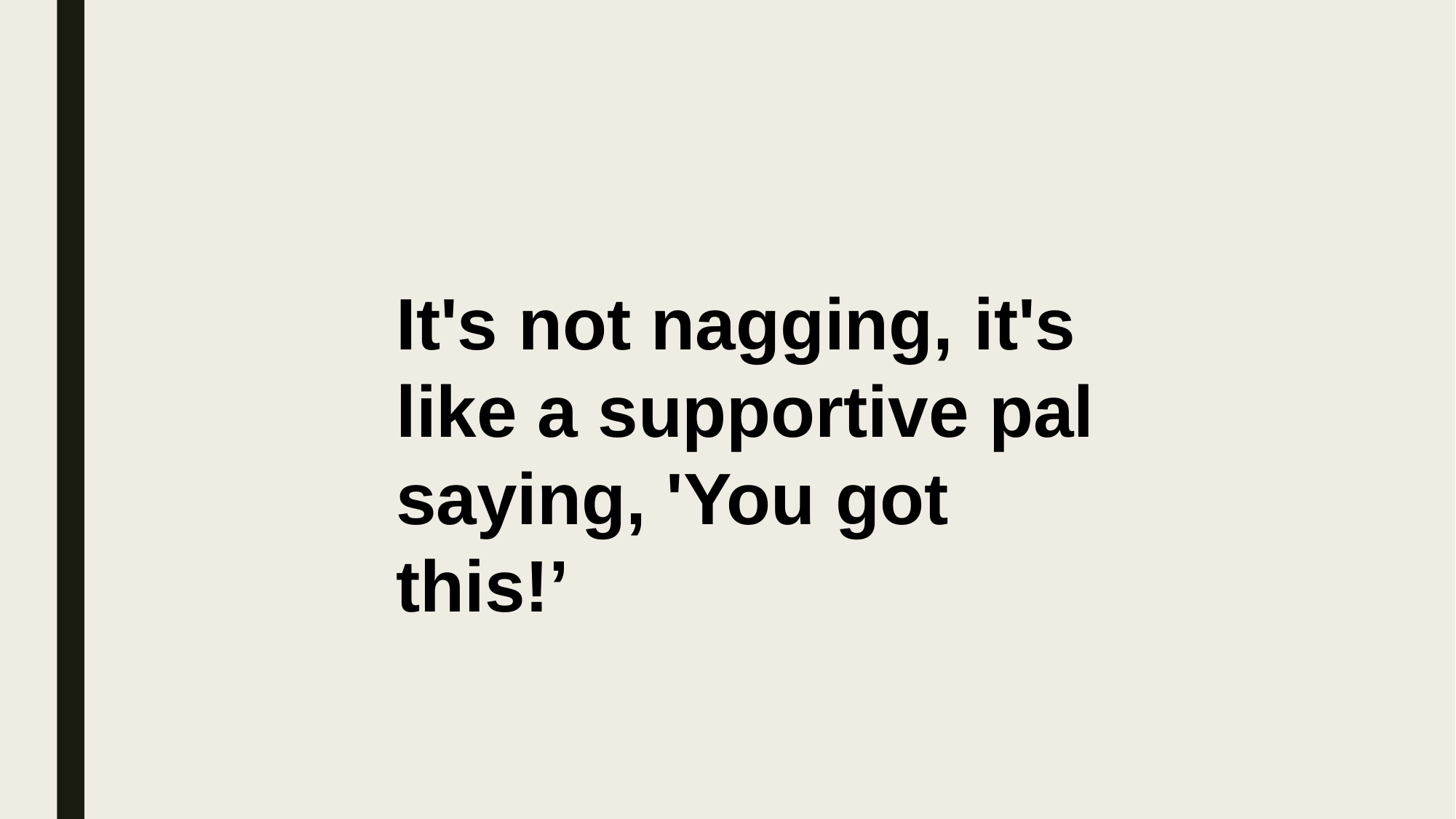

It's not nagging, it's like a supportive pal saying, 'You got this!’